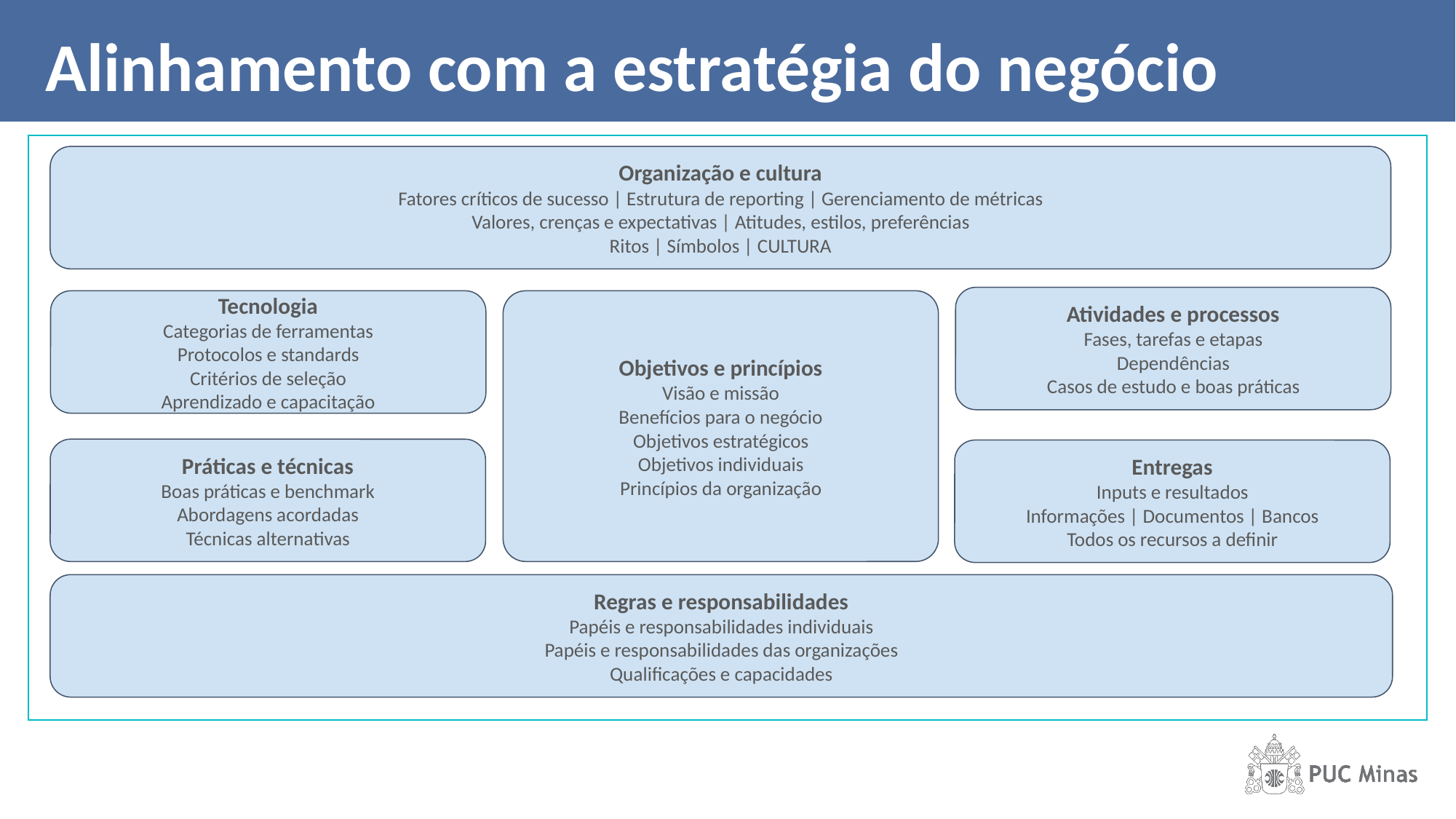

Alinhamento com a estratégia do negócio
Organização e cultura
Fatores críticos de sucesso | Estrutura de reporting | Gerenciamento de métricas
Valores, crenças e expectativas | Atitudes, estilos, preferências
Ritos | Símbolos | CULTURA
Atividades e processos
Fases, tarefas e etapas
Dependências
Casos de estudo e boas práticas
Tecnologia
Categorias de ferramentas
Protocolos e standards
Critérios de seleção
Aprendizado e capacitação
Objetivos e princípios
Visão e missão
Benefícios para o negócio
Objetivos estratégicos
Objetivos individuais
Princípios da organização
Práticas e técnicas
Boas práticas e benchmark
Abordagens acordadas
Técnicas alternativas
Entregas
Inputs e resultados
Informações | Documentos | Bancos
Todos os recursos a definir
Regras e responsabilidades
Papéis e responsabilidades individuais
Papéis e responsabilidades das organizações
Qualificações e capacidades